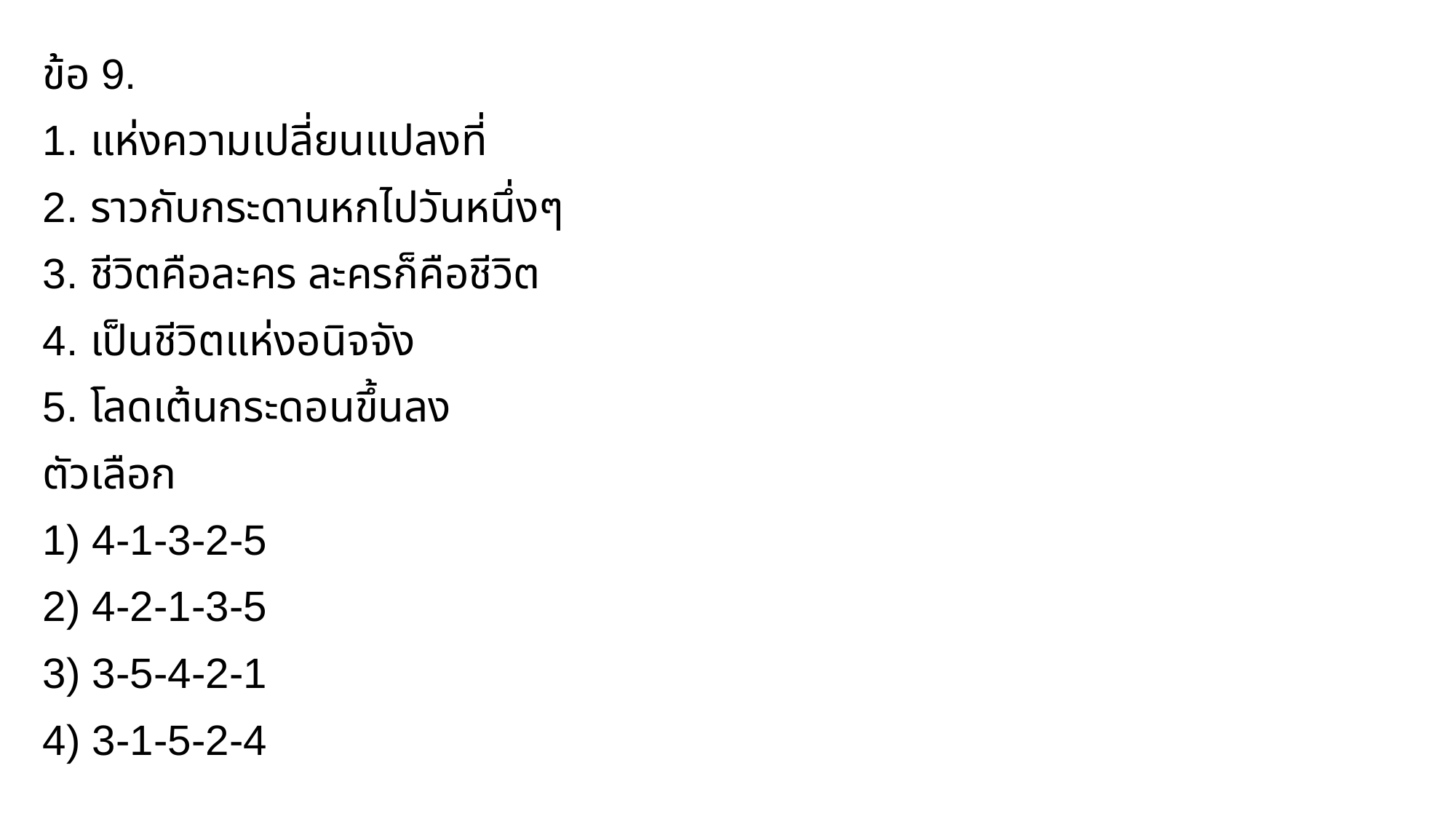

ข้อ 9.
1. แห่งความเปลี่ยนแปลงที่
2. ราวกับกระดานหกไปวันหนึ่งๆ
3. ชีวิตคือละคร ละครก็คือชีวิต
4. เป็นชีวิตแห่งอนิจจัง
5. โลดเต้นกระดอนขึ้นลง
ตัวเลือก
1) 4-1-3-2-5
2) 4-2-1-3-5
3) 3-5-4-2-1
4) 3-1-5-2-4